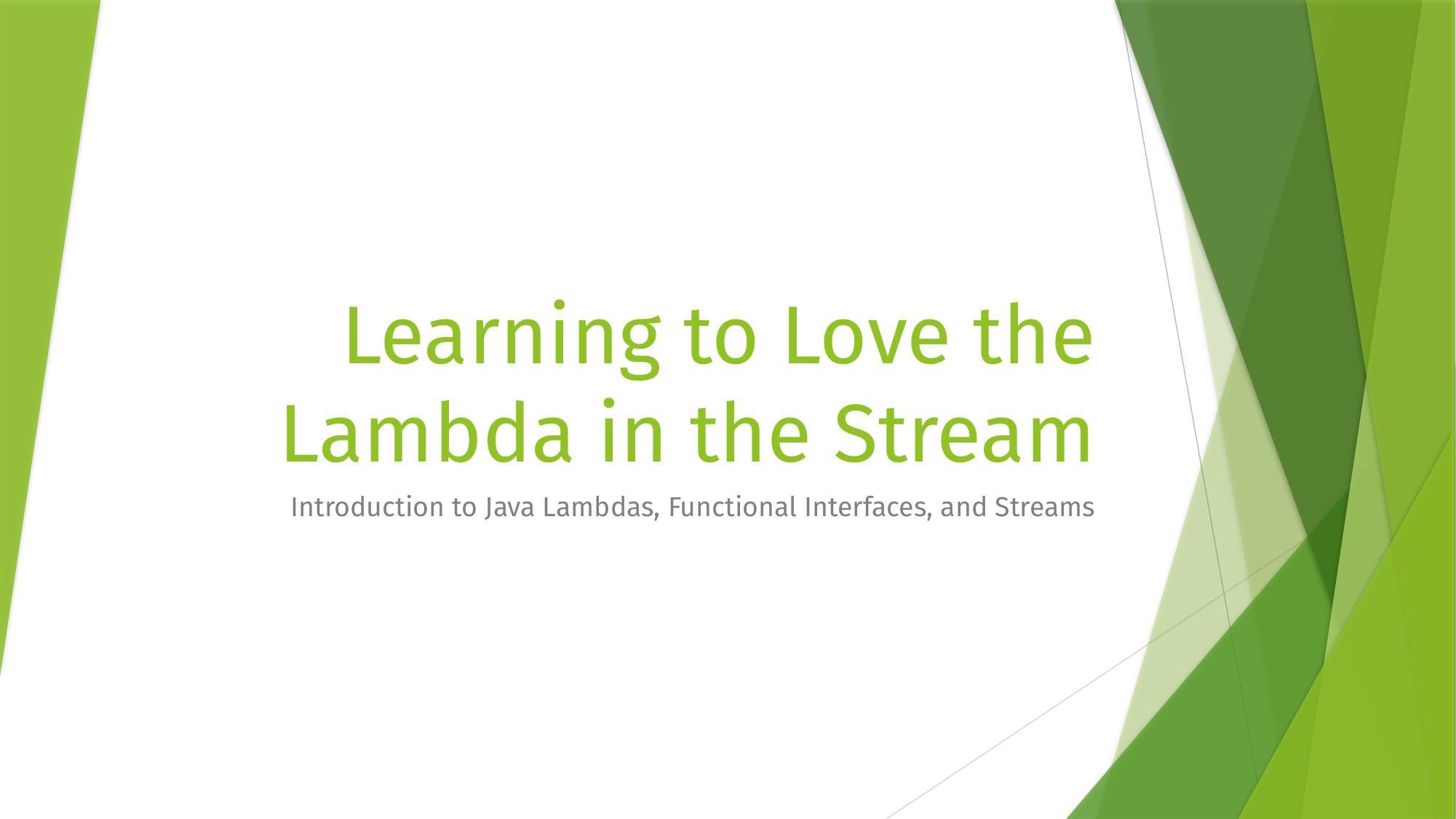

# Learning to Love the Lambda in the Stream
Introduction to Java Lambdas, Functional Interfaces, and Streams